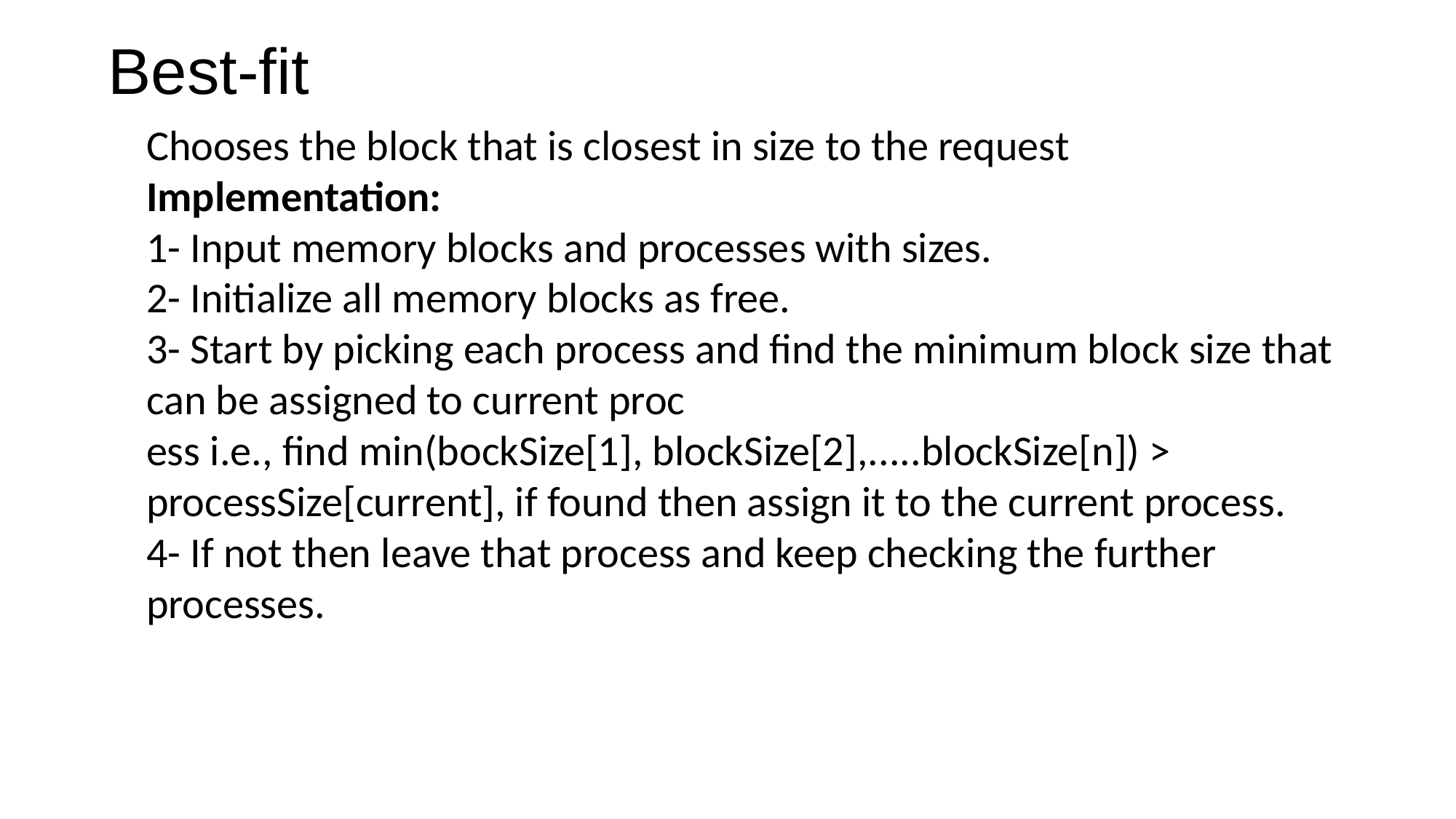

# Best-fit
Chooses the block that is closest in size to the request
Implementation:
1- Input memory blocks and processes with sizes.
2- Initialize all memory blocks as free.
3- Start by picking each process and find the minimum block size that can be assigned to current proc
ess i.e., find min(bockSize[1], blockSize[2],.....blockSize[n]) > processSize[current], if found then assign it to the current process.
4- If not then leave that process and keep checking the further processes.